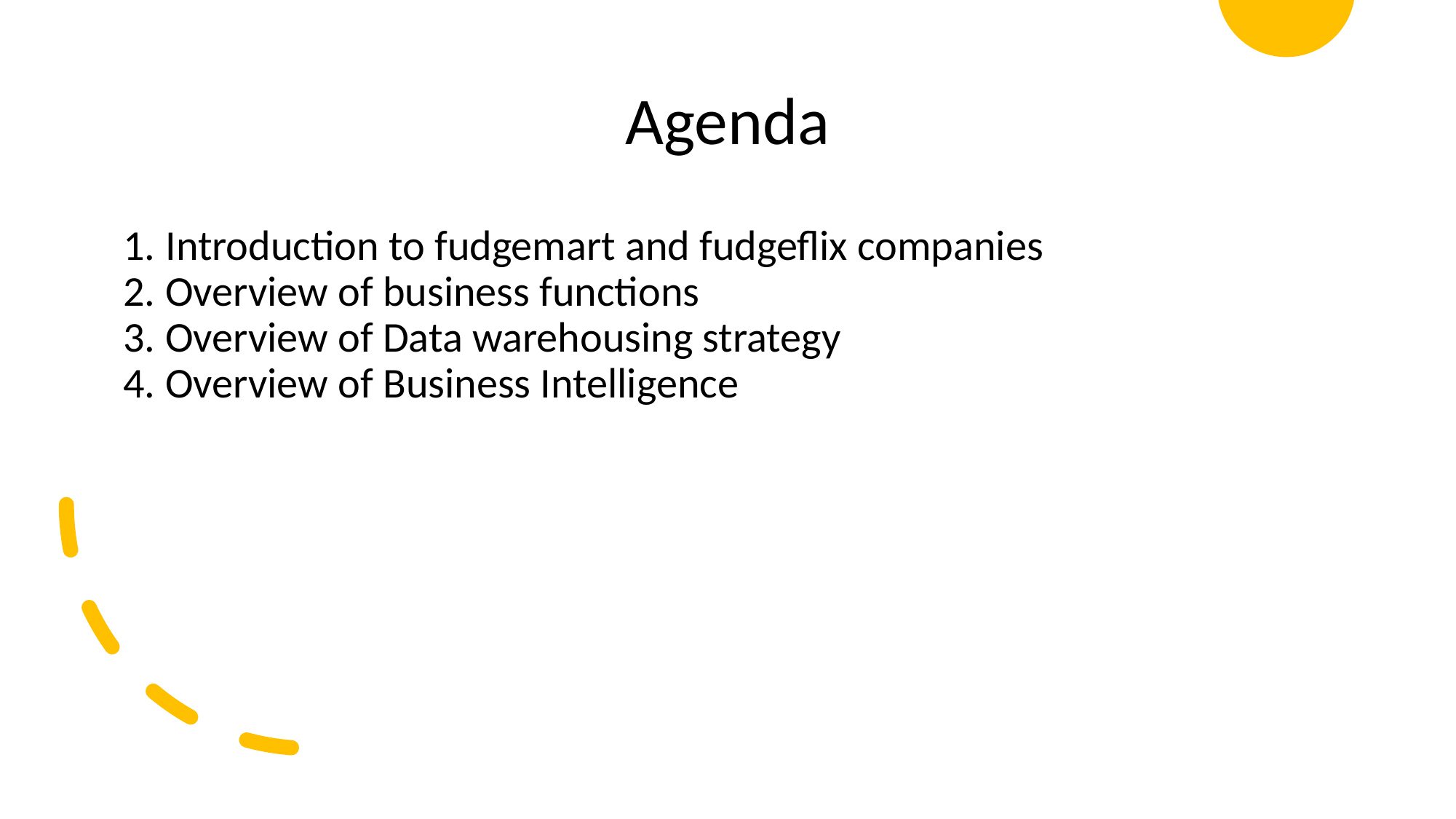

# Agenda
Introduction to fudgemart and fudgeflix companies
Overview of business functions
Overview of Data warehousing strategy
Overview of Business Intelligence